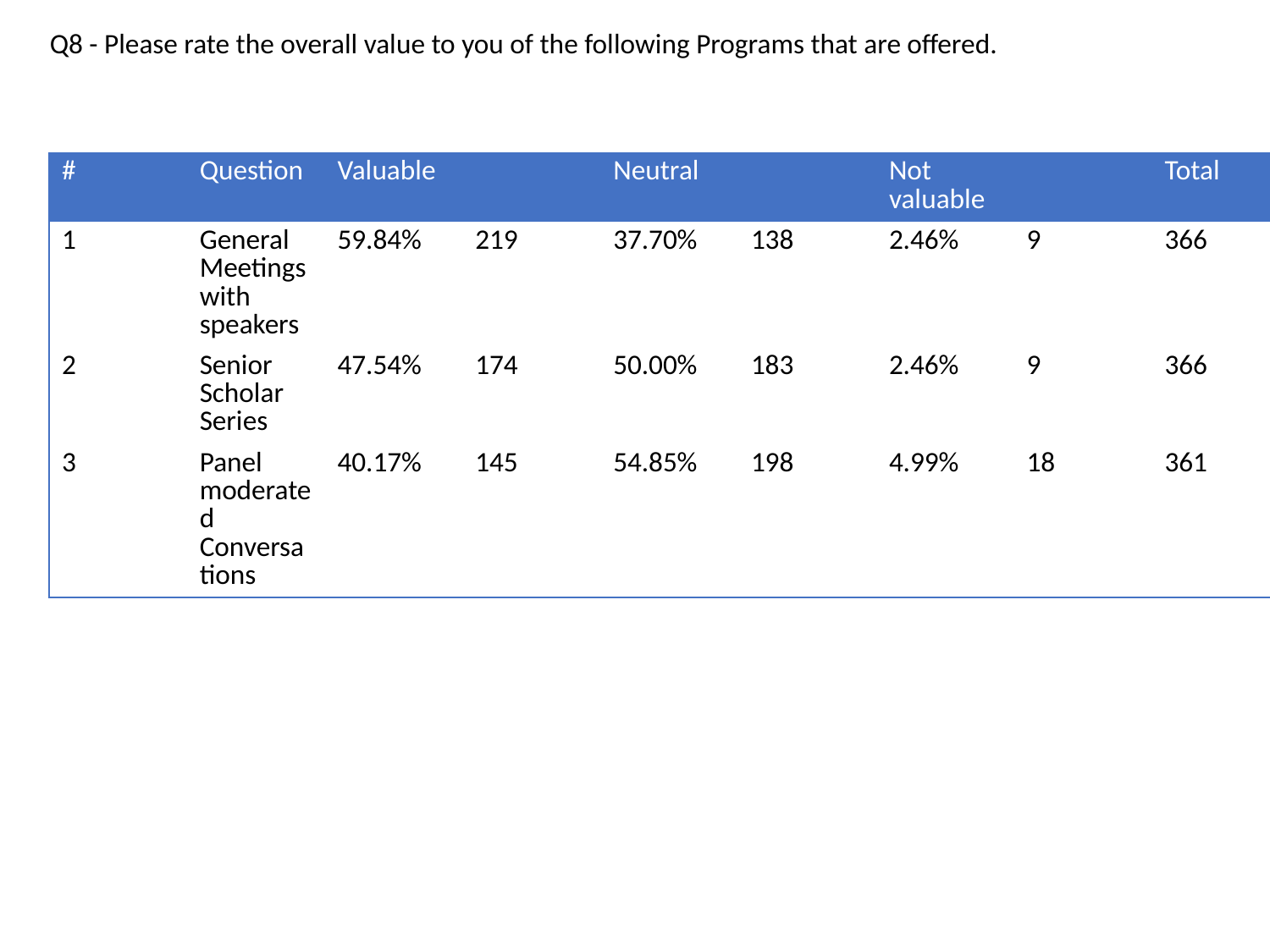

Q8 - Please rate the overall value to you of the following Programs that are offered.
| # | Question | Valuable |  | Neutral |  | Not valuable |  | Total |
| --- | --- | --- | --- | --- | --- | --- | --- | --- |
| 1 | General Meetings with speakers | 59.84% | 219 | 37.70% | 138 | 2.46% | 9 | 366 |
| 2 | Senior Scholar Series | 47.54% | 174 | 50.00% | 183 | 2.46% | 9 | 366 |
| 3 | Panel moderated Conversations | 40.17% | 145 | 54.85% | 198 | 4.99% | 18 | 361 |